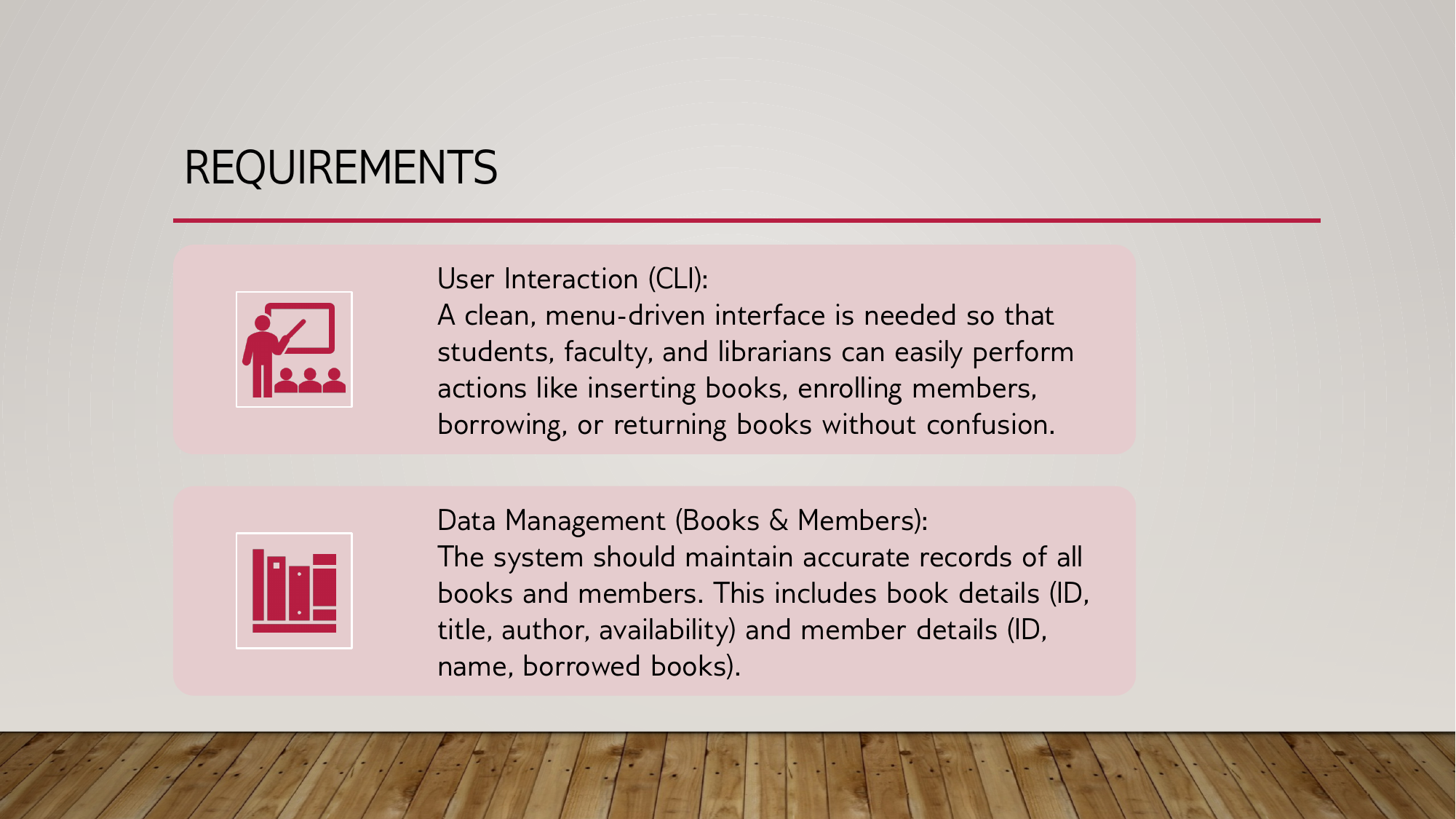

# requirements
User Interaction (CLI):
A clean, menu-driven interface is needed so that students, faculty, and librarians can easily perform actions like inserting books, enrolling members, borrowing, or returning books without confusion.
Data Management (Books & Members):
The system should maintain accurate records of all books and members. This includes book details (ID, title, author, availability) and member details (ID, name, borrowed books).